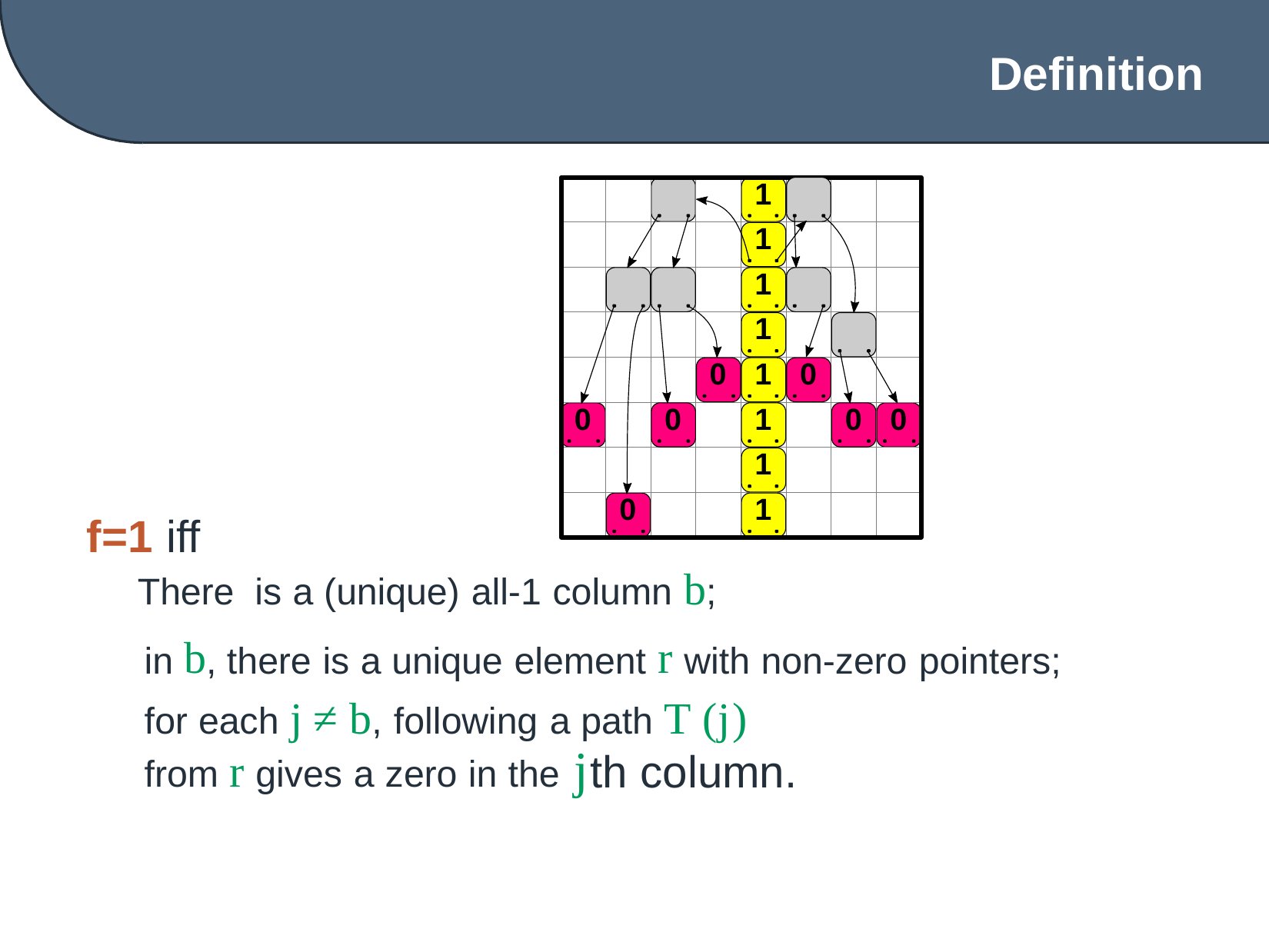

Definition

1

1

1

1

0
1
0

0

0

1

0
0

1

0

1

f=1 iff

There  is a (unique) all-1 column b;

in b, there is a unique element r with non-zero pointers;

for each j ≠ b, following a path T (j)
from r gives a zero in the jth column.